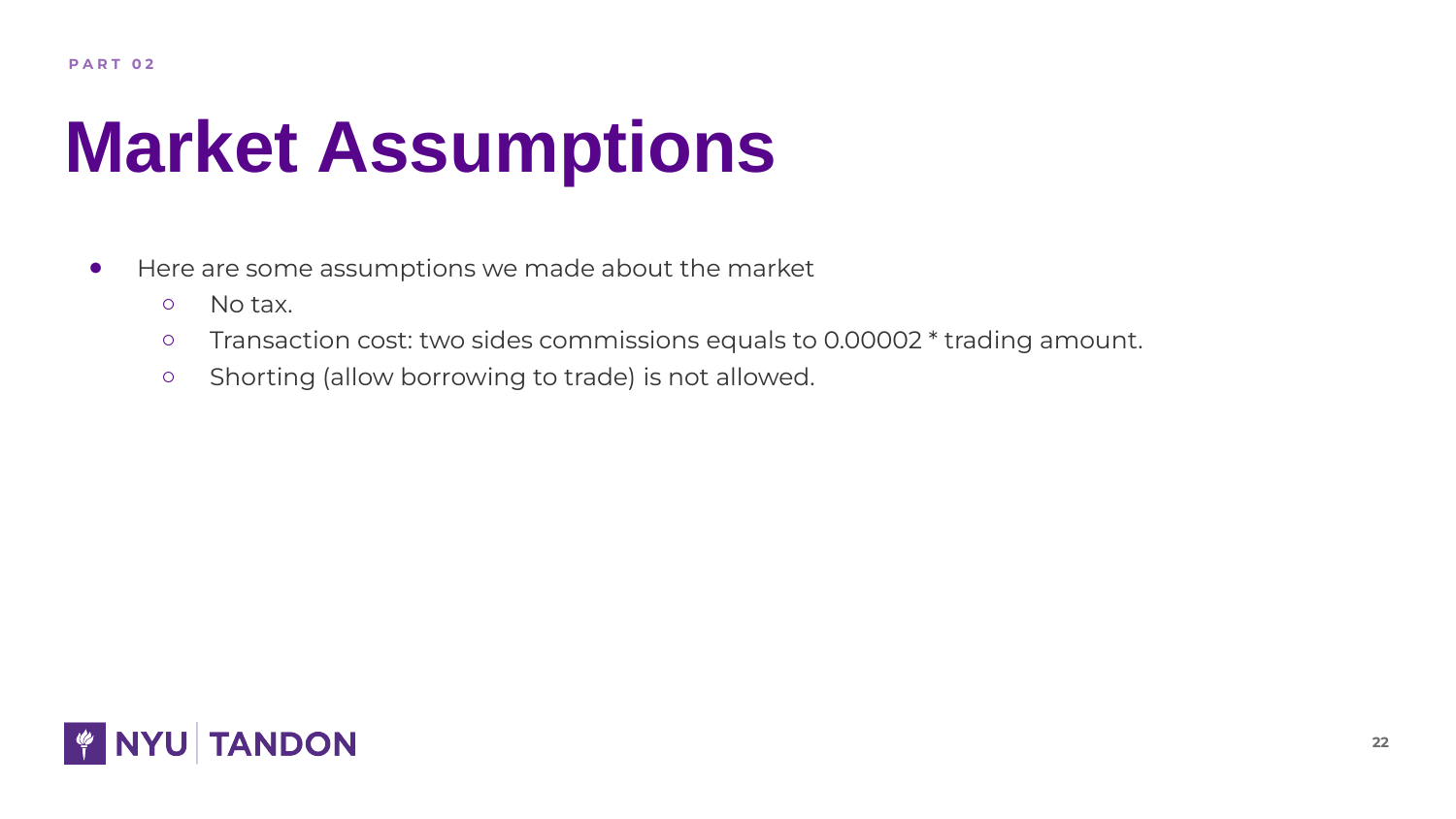

P A R T   0 2
# Market Assumptions
Here are some assumptions we made about the market
No tax.
Transaction cost: two sides commissions equals to 0.00002 * trading amount.
Shorting (allow borrowing to trade) is not allowed.